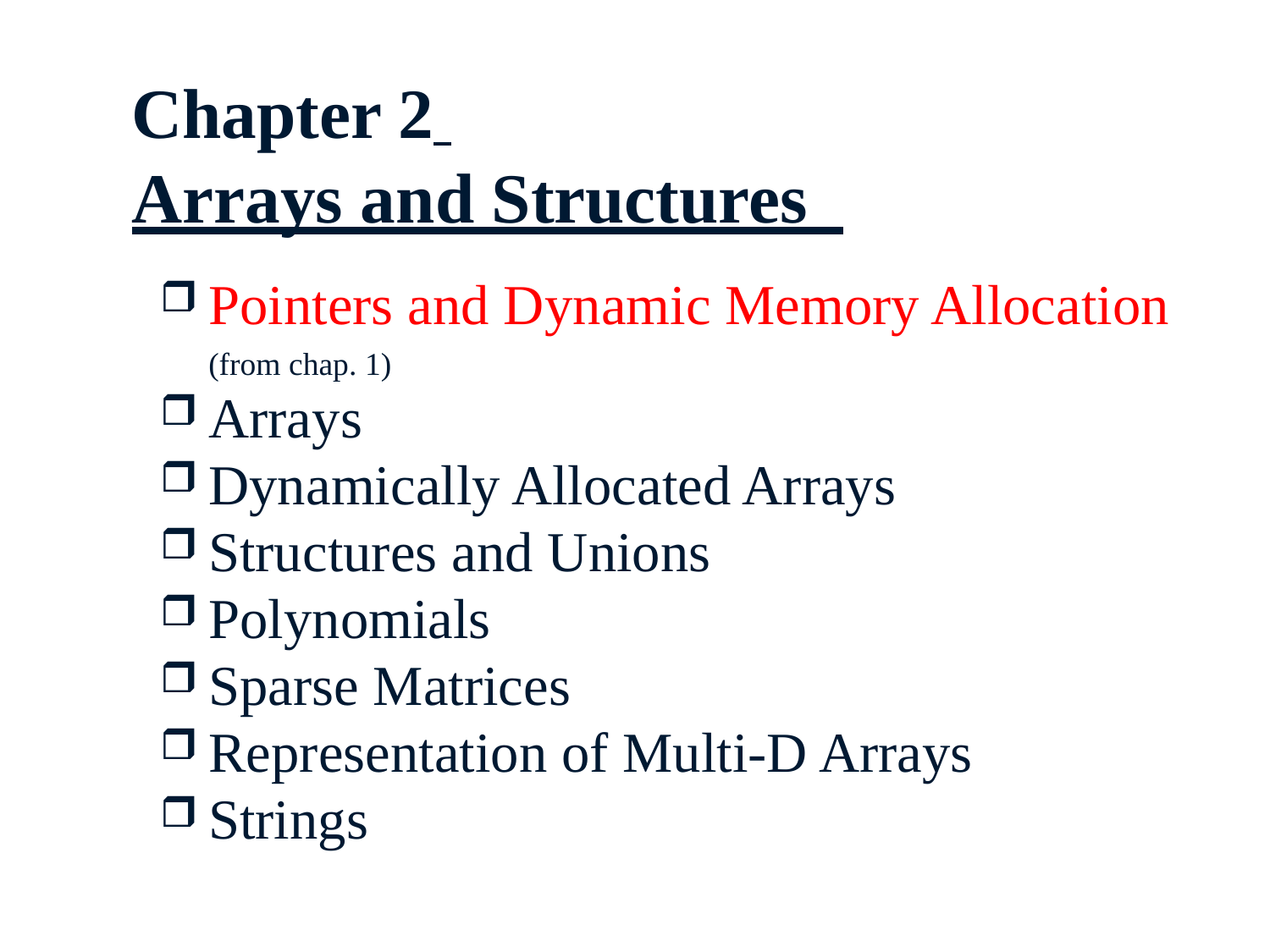

# Chapter 2 Arrays and Structures
Pointers and Dynamic Memory Allocation (from chap. 1)
Arrays
Dynamically Allocated Arrays
Structures and Unions
Polynomials
Sparse Matrices
Representation of Multi-D Arrays
Strings